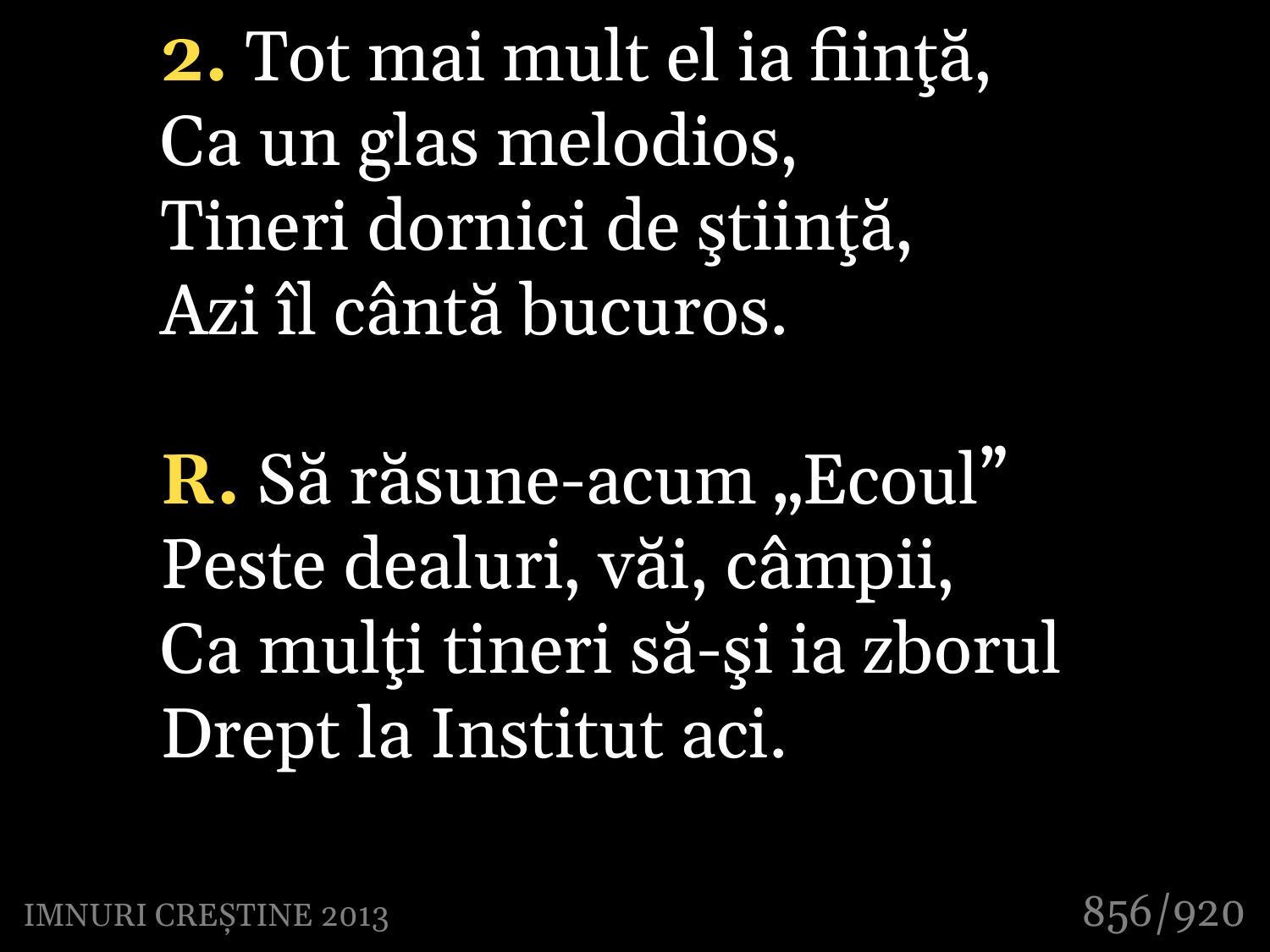

2. Tot mai mult el ia fiinţă,
Ca un glas melodios,
Tineri dornici de ştiinţă,
Azi îl cântă bucuros.

R. Să răsune-acum „Ecoul”
Peste dealuri, văi, câmpii,
Ca mulţi tineri să-şi ia zborul
Drept la Institut aci.
856/920
IMNURI CREȘTINE 2013